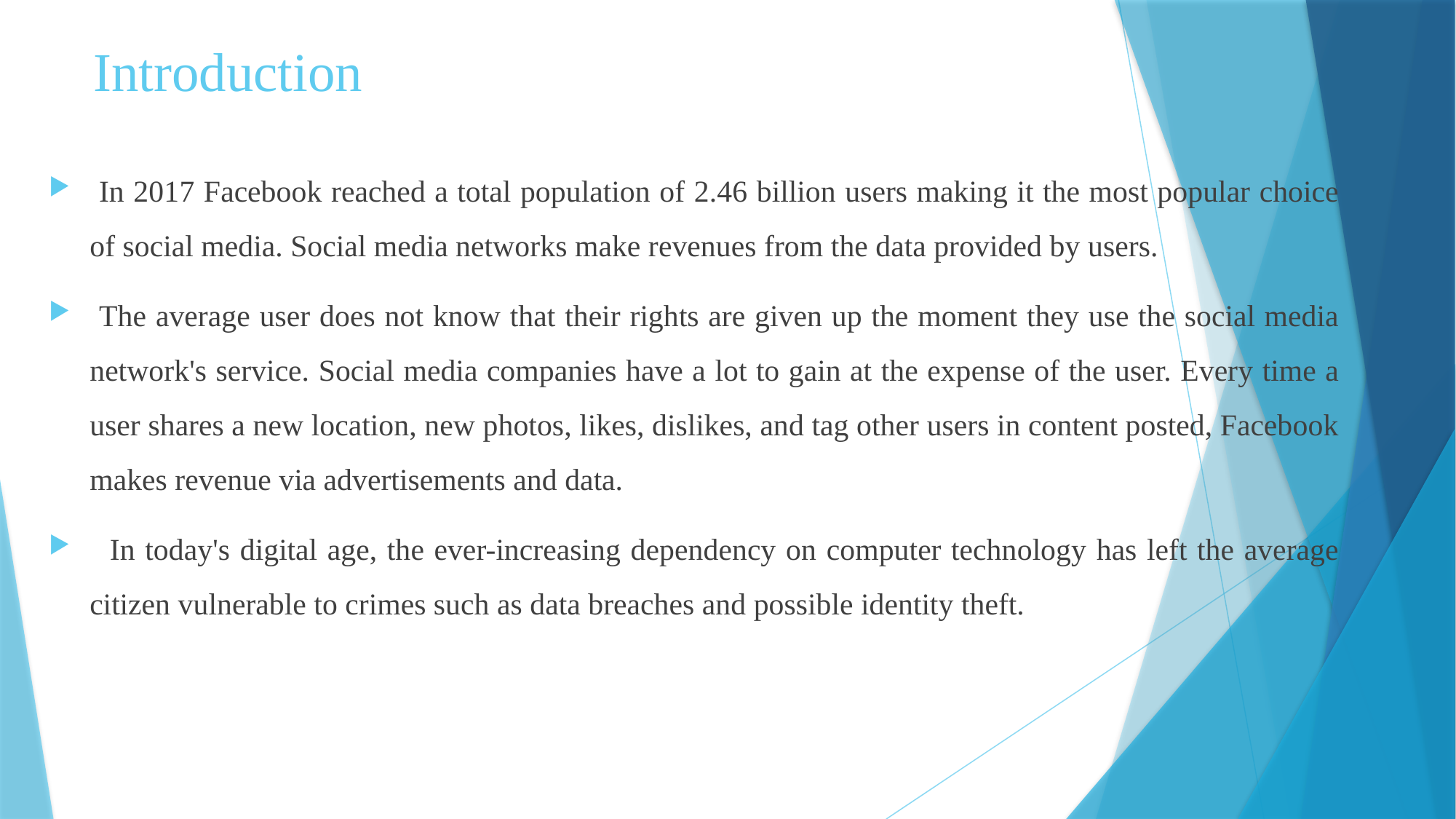

# Introduction
 In 2017 Facebook reached a total population of 2.46 billion users making it the most popular choice of social media. Social media networks make revenues from the data provided by users.
 The average user does not know that their rights are given up the moment they use the social media network's service. Social media companies have a lot to gain at the expense of the user. Every time a user shares a new location, new photos, likes, dislikes, and tag other users in content posted, Facebook makes revenue via advertisements and data.
  In today's digital age, the ever-increasing dependency on computer technology has left the average citizen vulnerable to crimes such as data breaches and possible identity theft.